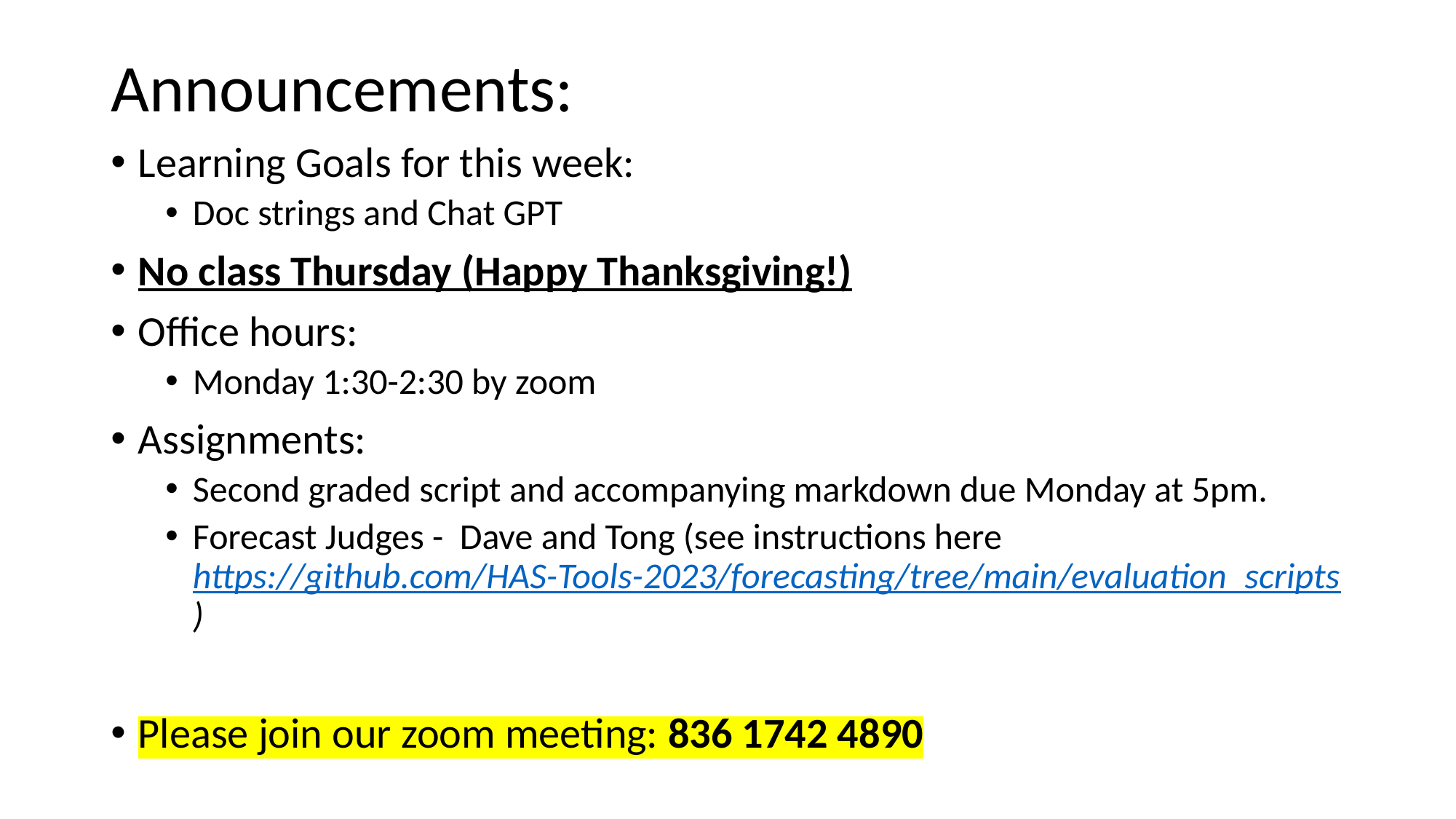

# Announcements:
Learning Goals for this week:
Doc strings and Chat GPT
No class Thursday (Happy Thanksgiving!)
Office hours:
Monday 1:30-2:30 by zoom
Assignments:
Second graded script and accompanying markdown due Monday at 5pm.
Forecast Judges -  Dave and Tong (see instructions here https://github.com/HAS-Tools-2023/forecasting/tree/main/evaluation_scripts)

Please join our zoom meeting: 836 1742 4890